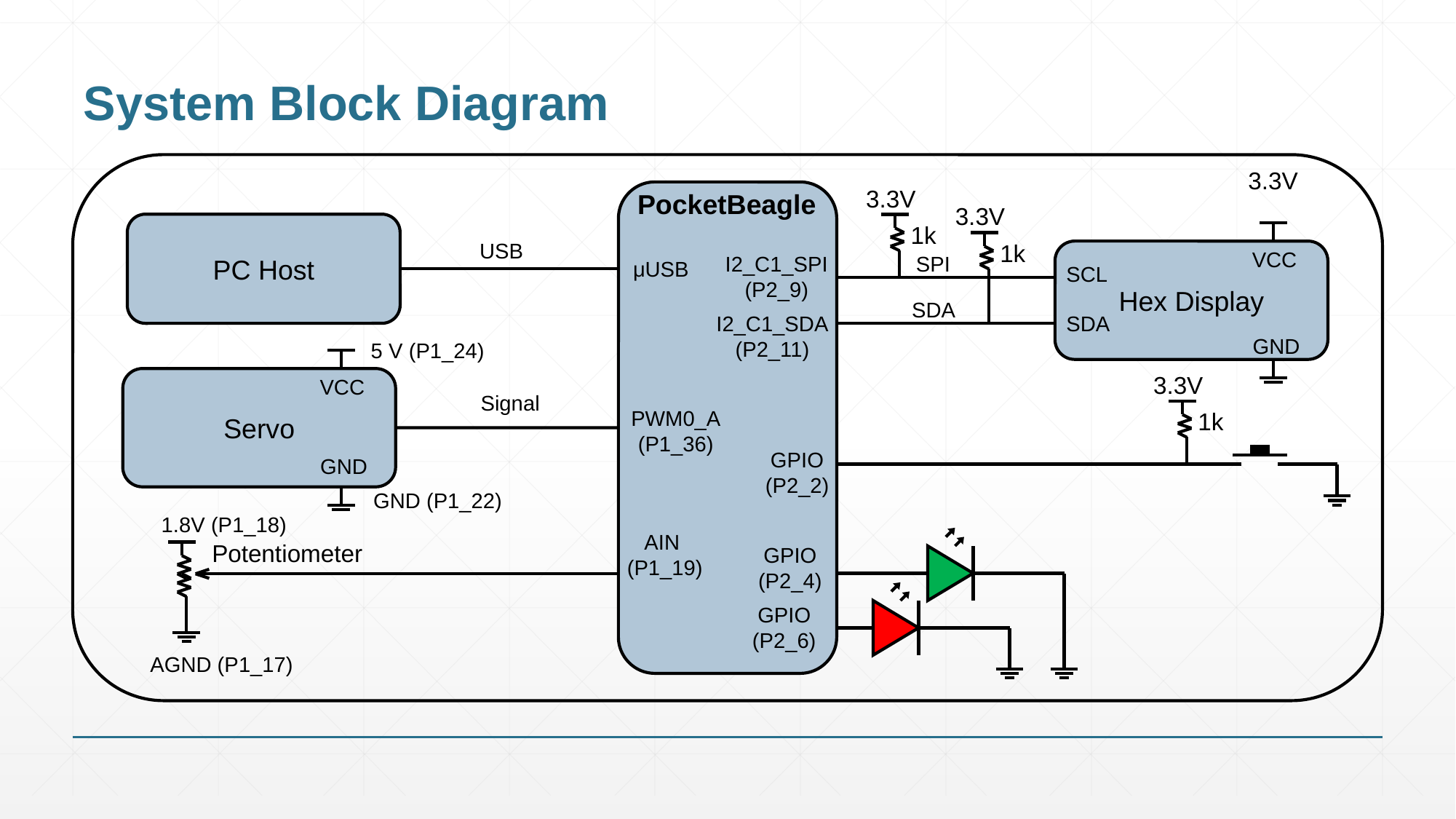

# System Block Diagram

3.3V
3.3V

PocketBeagle
3.3V
PC Host
1k
USB
1k
Hex Display
VCC
I2_C1_SPI
(P2_9)
SPI
μUSB
SCL
SDA
I2_C1_SDA
(P2_11)
SDA
GND
5 V (P1_24)
3.3V
Servo
VCC
Signal
PWM0_A
(P1_36)
1k
GPIO
(P2_2)

GND
GND (P1_22)
1.8V (P1_18)
AIN
(P1_19)
Potentiometer
GPIO
(P2_4)

GPIO
(P2_6)

AGND (P1_17)